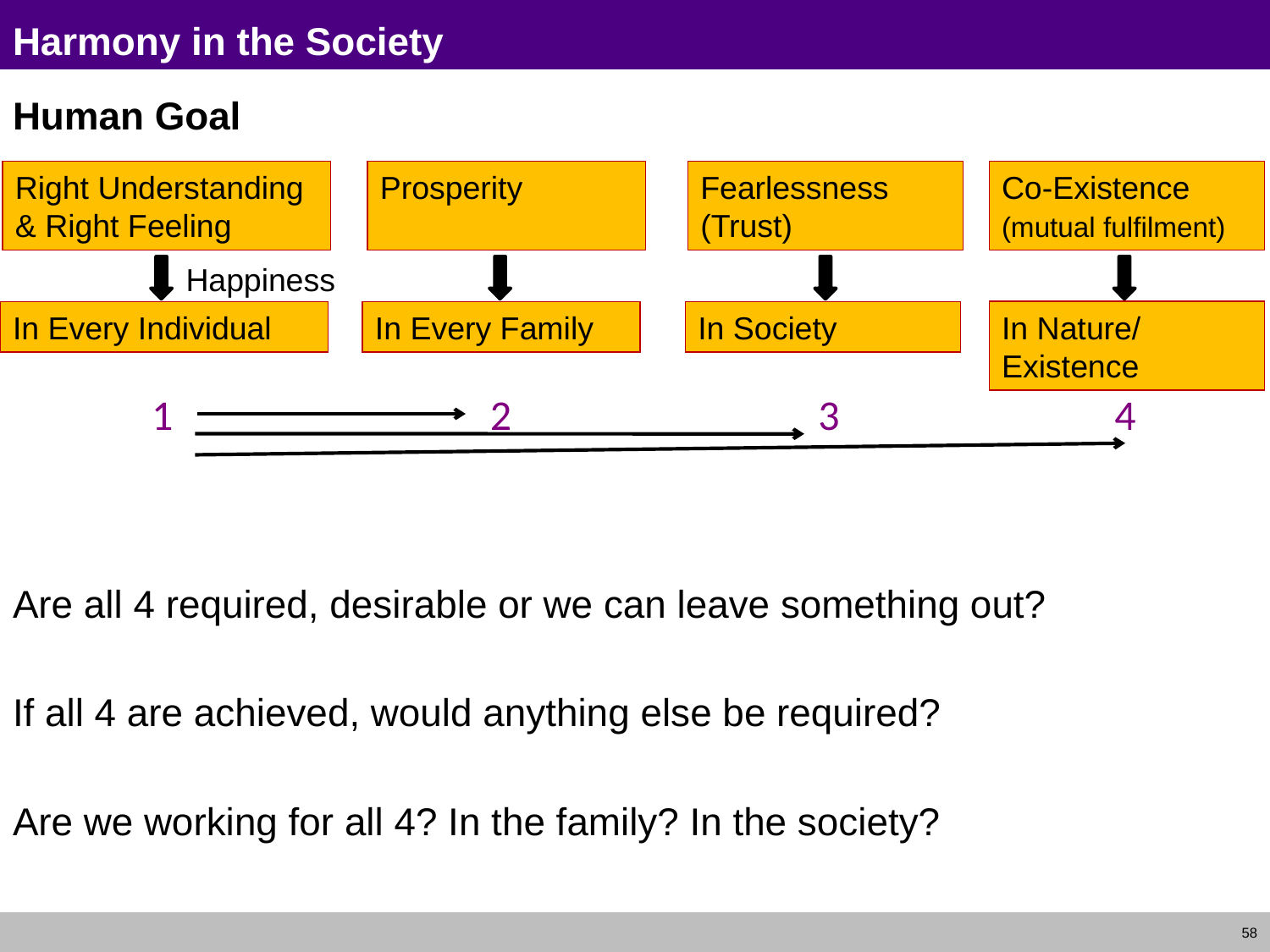

# Harmony in the Society
Human Goal

Are all 4 required, desirable or we can leave something out?

If all 4 are achieved, would anything else be required?

Are we working for all 4? In the family? In the society?
Right Understanding & Right Feeling

In Every Individual
Prosperity

In Every Family
Fearlessness
(Trust)

In Society
Co-Existence
(mutual fulfilment)

In Nature/ Existence
Happiness
1
2
3
4